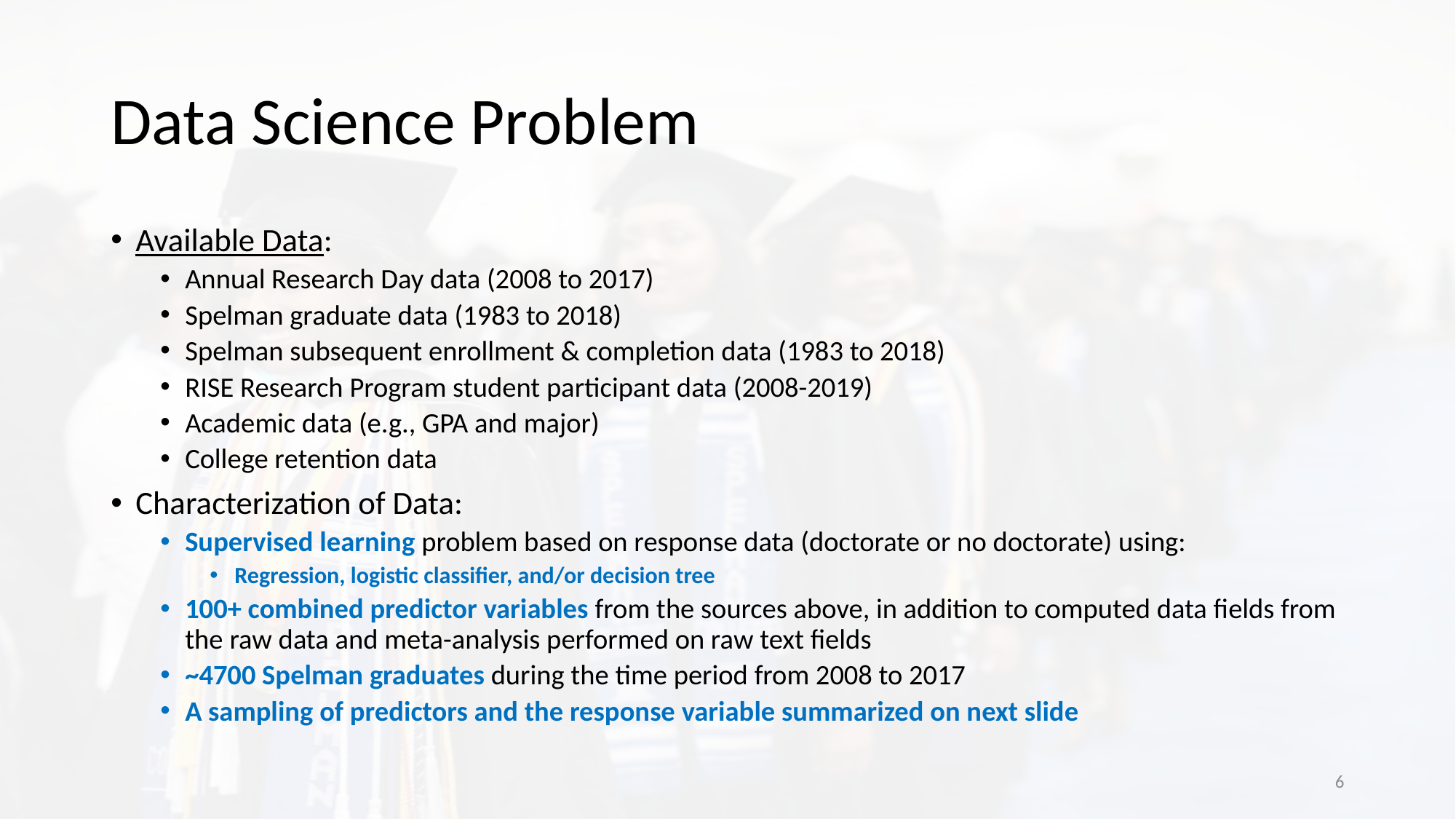

# Data Science Problem
Available Data:
Annual Research Day data (2008 to 2017)
Spelman graduate data (1983 to 2018)
Spelman subsequent enrollment & completion data (1983 to 2018)
RISE Research Program student participant data (2008-2019)
Academic data (e.g., GPA and major)
College retention data
Characterization of Data:
Supervised learning problem based on response data (doctorate or no doctorate) using:
Regression, logistic classifier, and/or decision tree
100+ combined predictor variables from the sources above, in addition to computed data fields from the raw data and meta-analysis performed on raw text fields
~4700 Spelman graduates during the time period from 2008 to 2017
A sampling of predictors and the response variable summarized on next slide
6